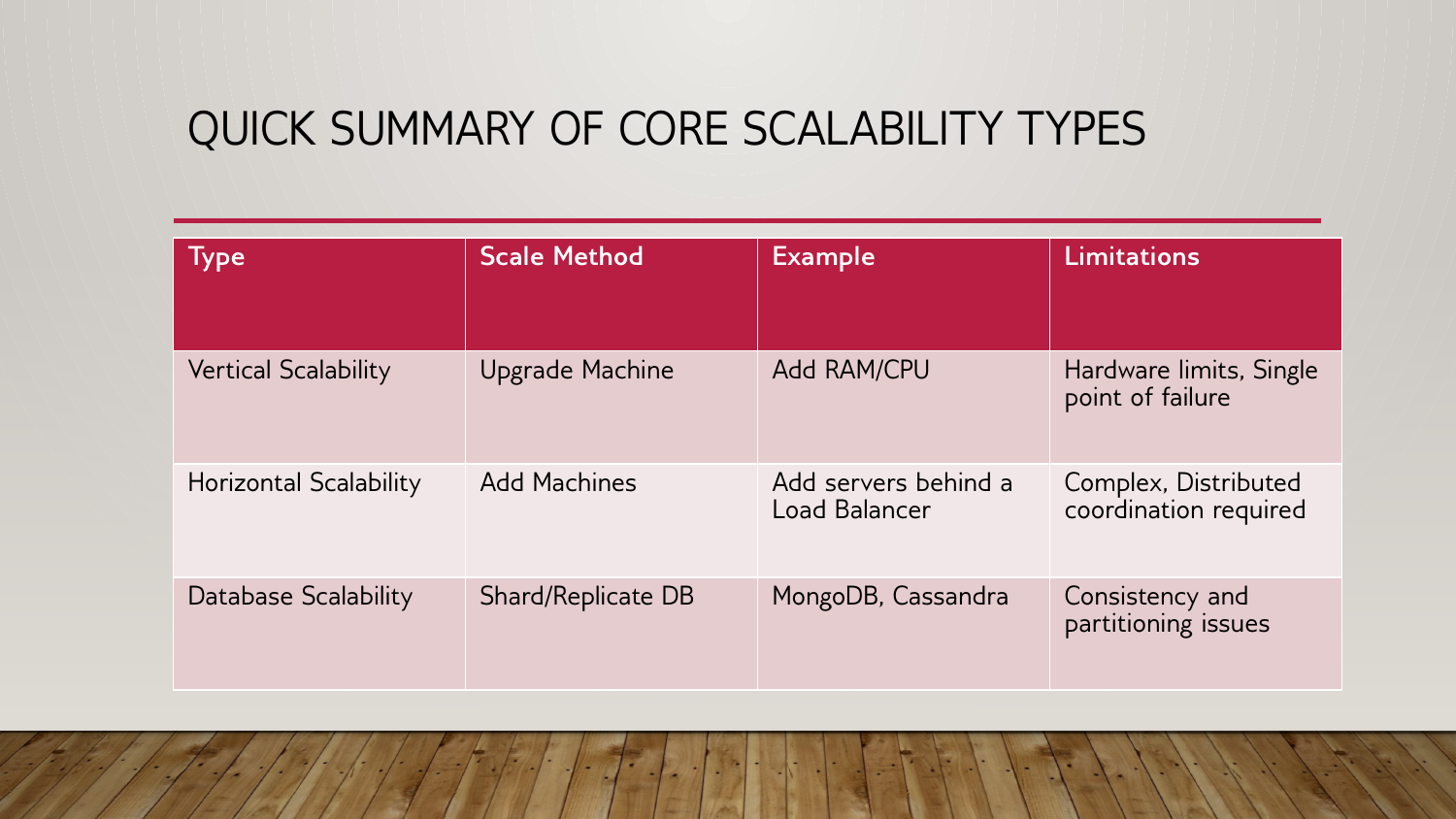

# Quick Summary of Core Scalability Types
| Type | Scale Method | Example | Limitations |
| --- | --- | --- | --- |
| Vertical Scalability | Upgrade Machine | Add RAM/CPU | Hardware limits, Single point of failure |
| Horizontal Scalability | Add Machines | Add servers behind a Load Balancer | Complex, Distributed coordination required |
| Database Scalability | Shard/Replicate DB | MongoDB, Cassandra | Consistency and partitioning issues |